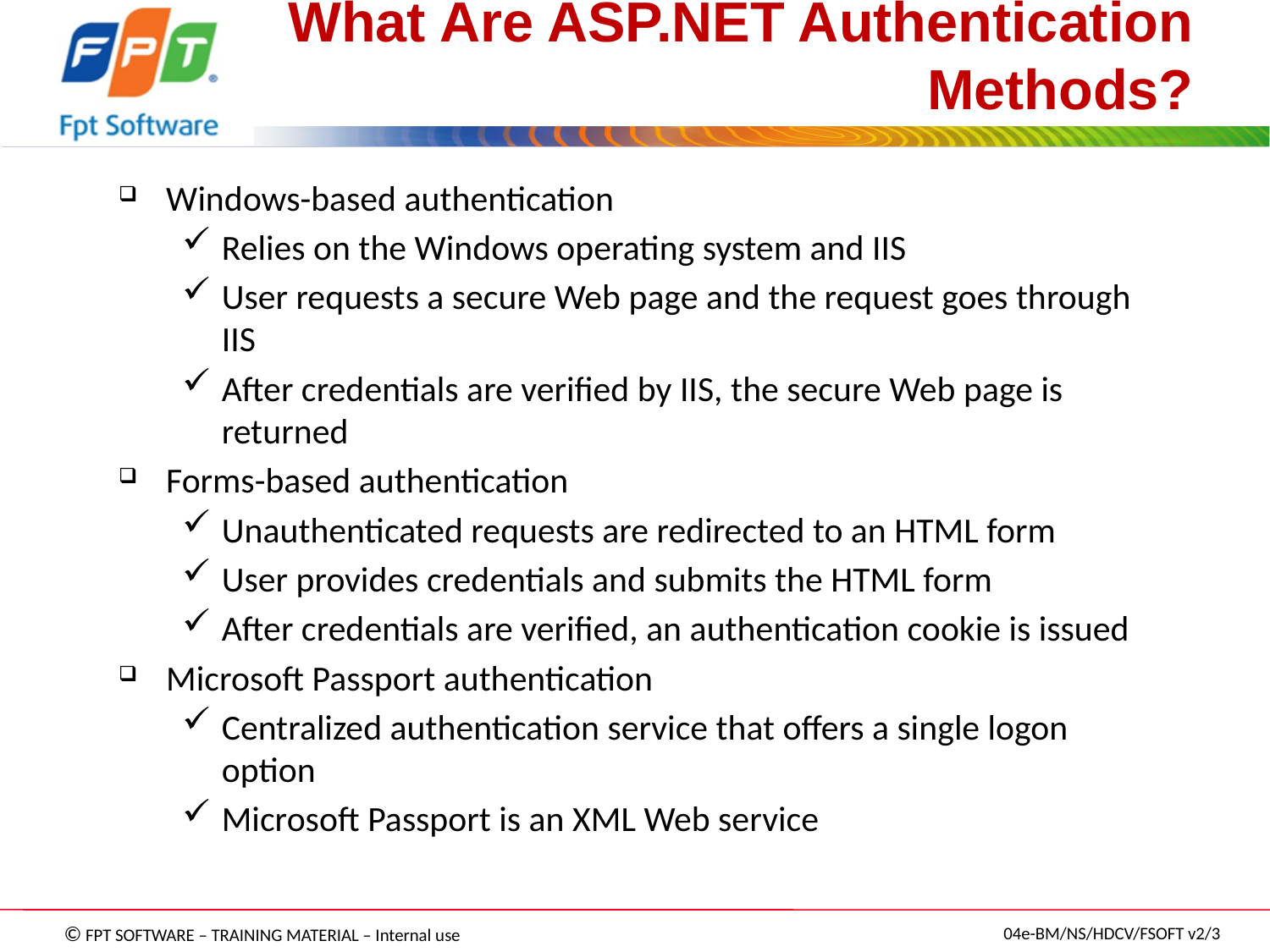

# What Are ASP.NET Authentication Methods?
Windows-based authentication
Relies on the Windows operating system and IIS
User requests a secure Web page and the request goes through IIS
After credentials are verified by IIS, the secure Web page is returned
Forms-based authentication
Unauthenticated requests are redirected to an HTML form
User provides credentials and submits the HTML form
After credentials are verified, an authentication cookie is issued
Microsoft Passport authentication
Centralized authentication service that offers a single logon option
Microsoft Passport is an XML Web service